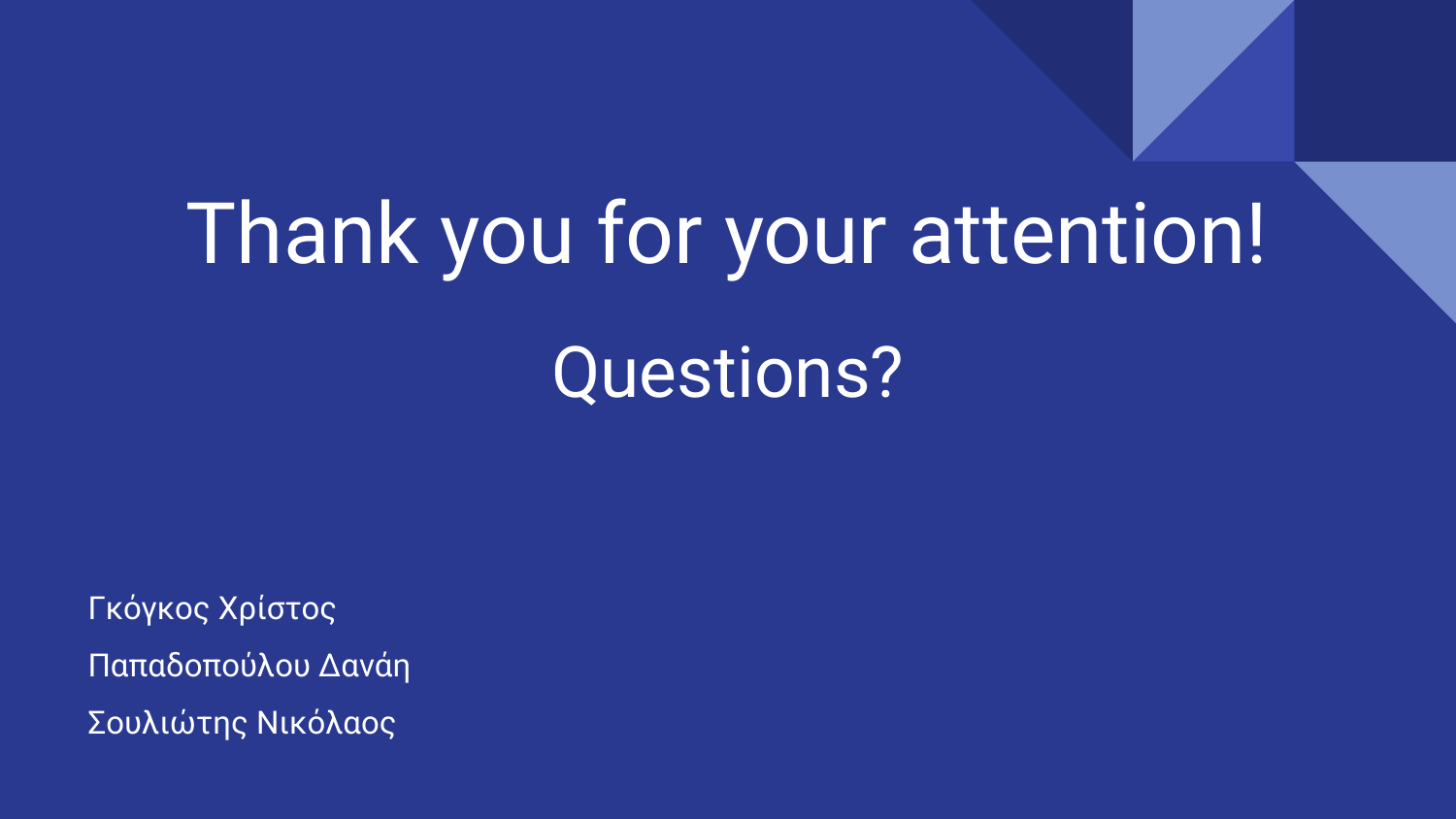

# Thank you for your attention!
Questions?

Γκόγκος Χρίστος
Παπαδοπούλου Δανάη
Σουλιώτης Νικόλαος